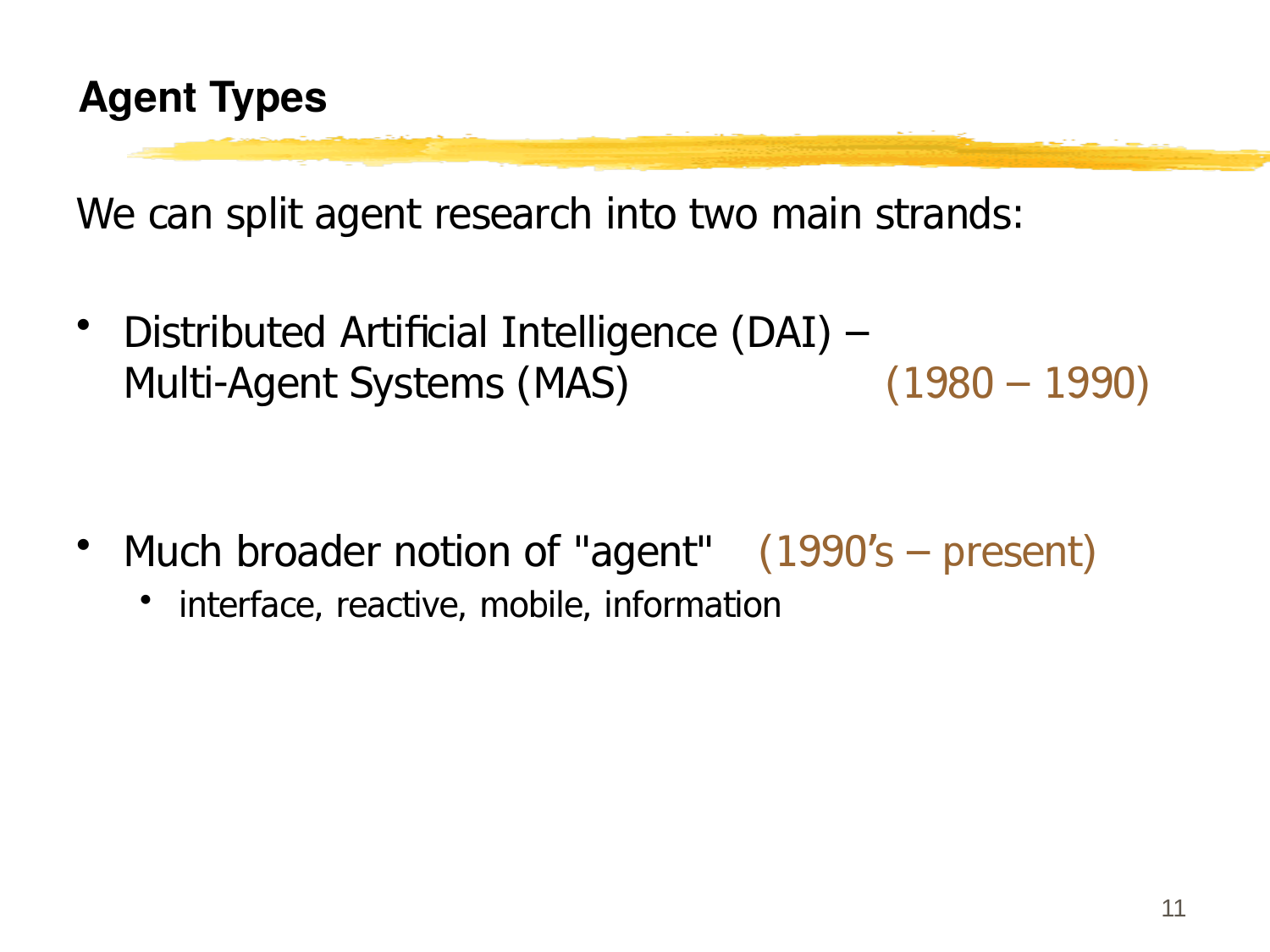

# Agent Types
We can split agent research into two main strands:

Distributed Artificial Intelligence (DAI) –
Multi-Agent Systems (MAS) 		(1980 – 1990)

Much broader notion of "agent" 	(1990’s – present)
interface, reactive, mobile, information

11